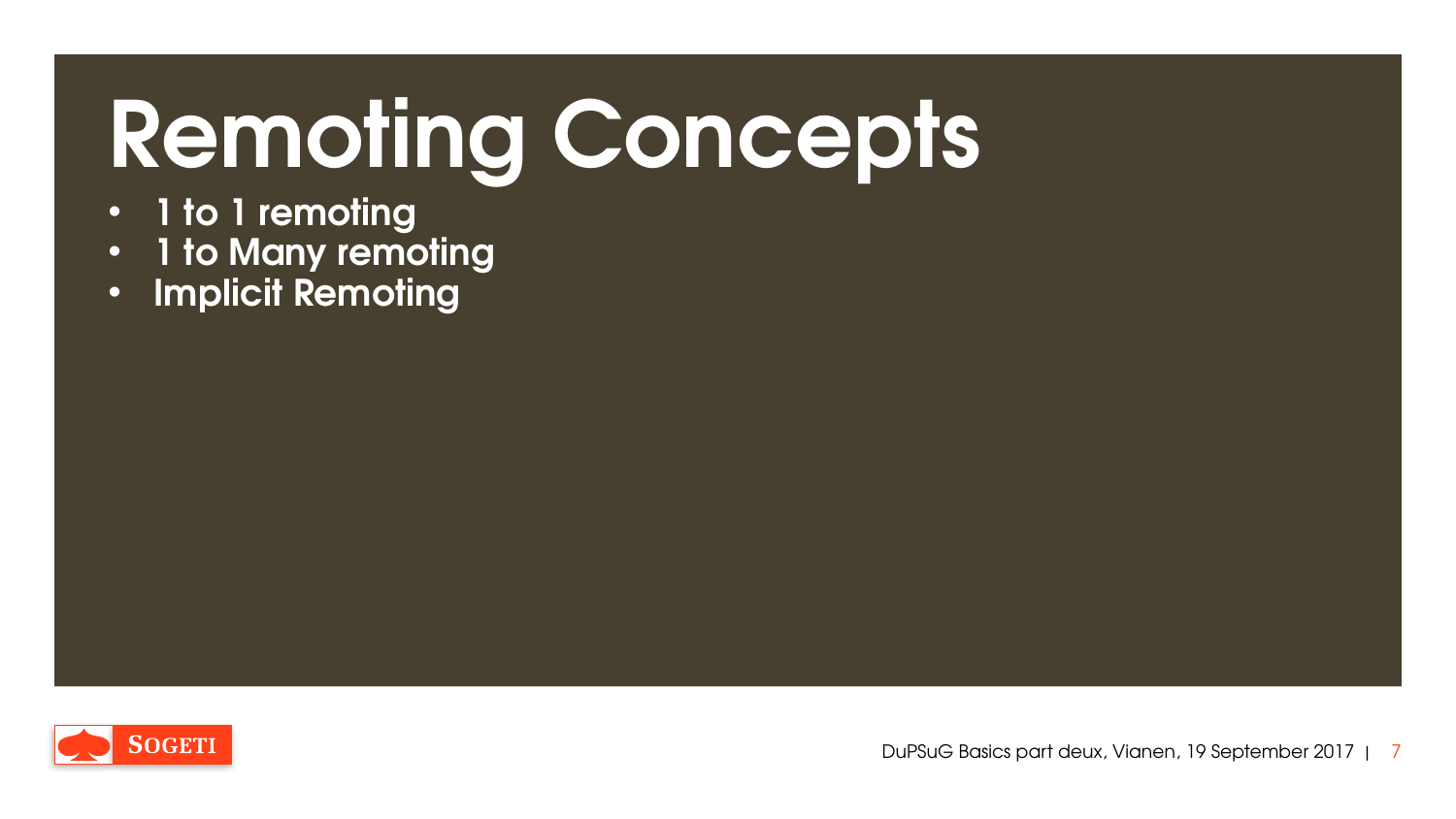

# Remoting Concepts
1 to 1 remoting
1 to Many remoting
Implicit Remoting

DuPSuG Basics part deux, Vianen, 19 September 2017
7